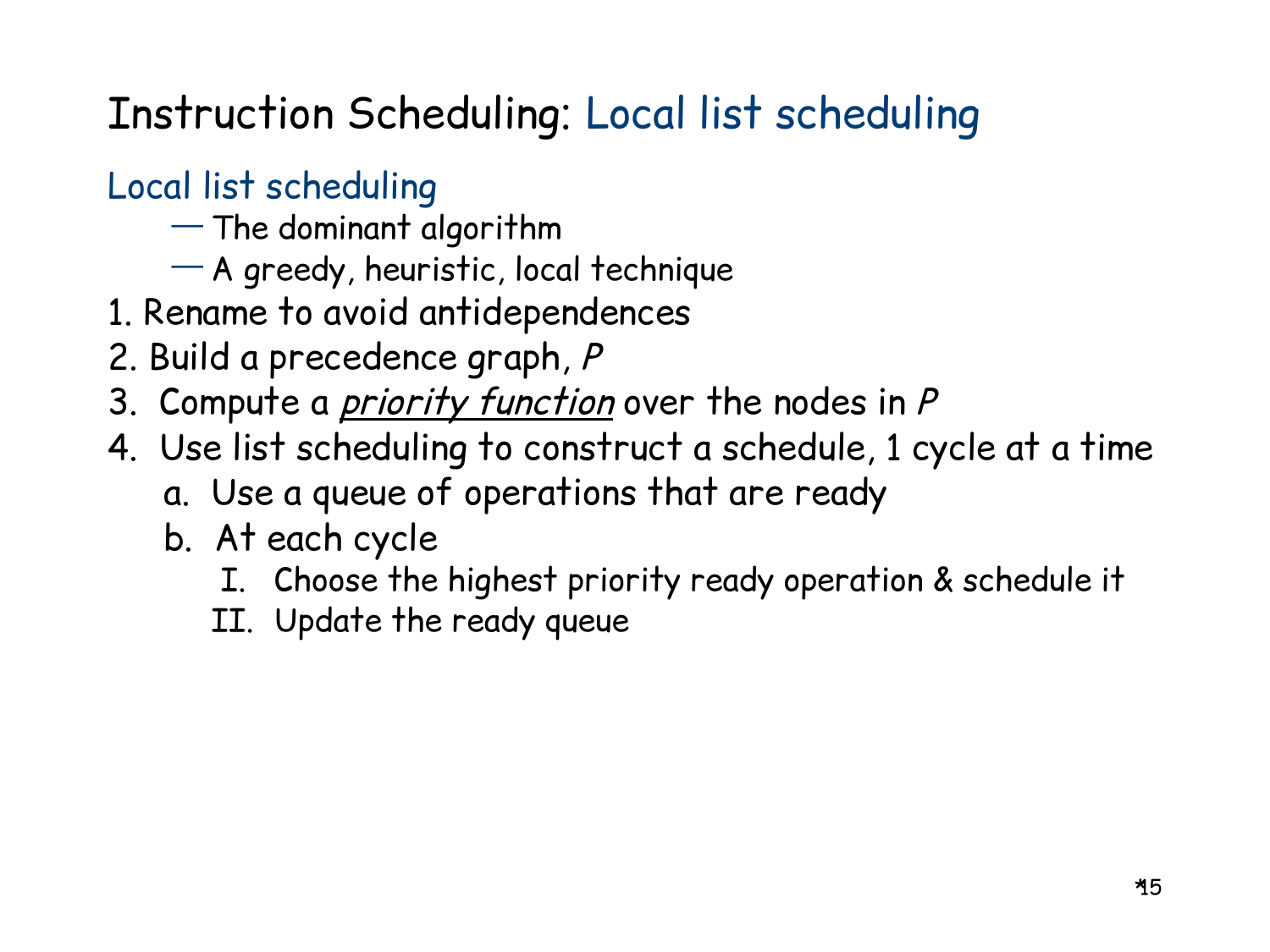

# Instruction Scheduling: Local list scheduling
Local list scheduling
The dominant algorithm
A greedy, heuristic, local technique
1. Rename to avoid antidependences
2. Build a precedence graph, P
3.  Compute a priority function over the nodes in P
4.  Use list scheduling to construct a schedule, 1 cycle at a time
a.  Use a queue of operations that are ready
b.  At each cycle
 I. 	Choose the highest priority ready operation & schedule it
II.	Update the ready queue
15
*